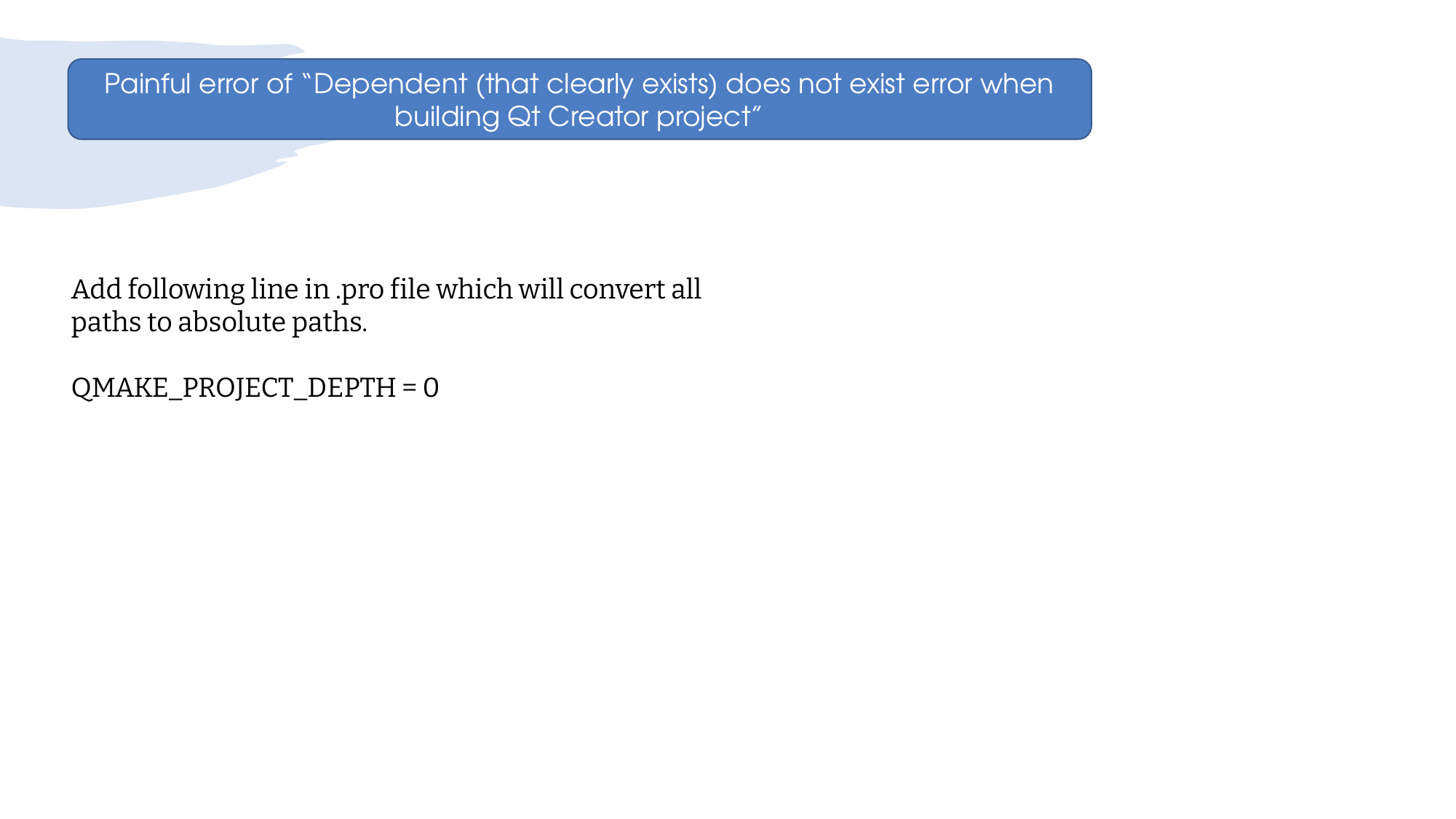

Painful error of “Dependent (that clearly exists) does not exist error when building Qt Creator project”
Add following line in .pro file which will convert all paths to absolute paths.

QMAKE_PROJECT_DEPTH = 0